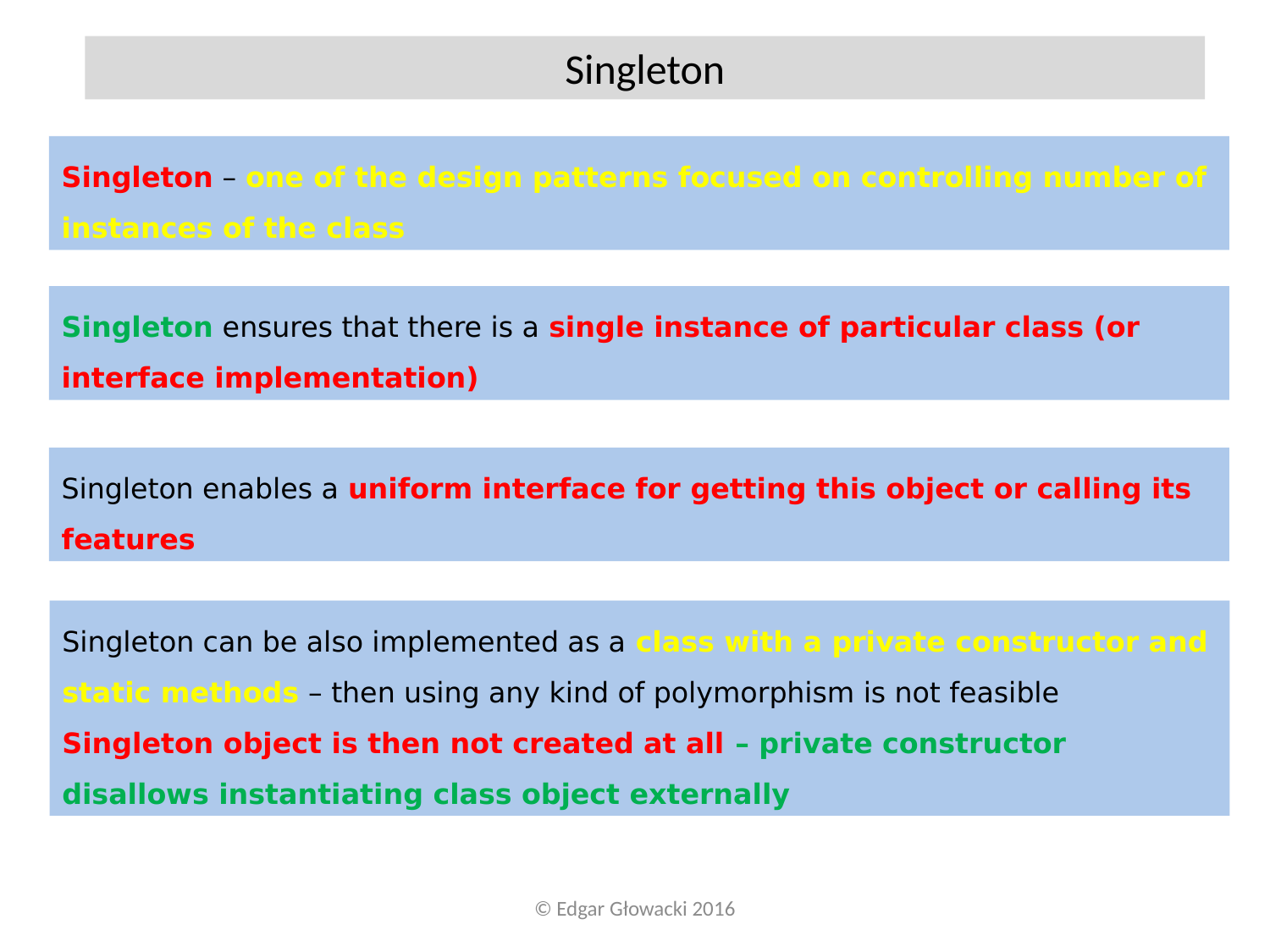

Singleton
Singleton – one of the design patterns focused on controlling number of instances of the class
Singleton ensures that there is a single instance of particular class (or interface implementation)
Singleton enables a uniform interface for getting this object or calling its features
Singleton can be also implemented as a class with a private constructor and static methods – then using any kind of polymorphism is not feasible
Singleton object is then not created at all – private constructor disallows instantiating class object externally
© Edgar Głowacki 2016